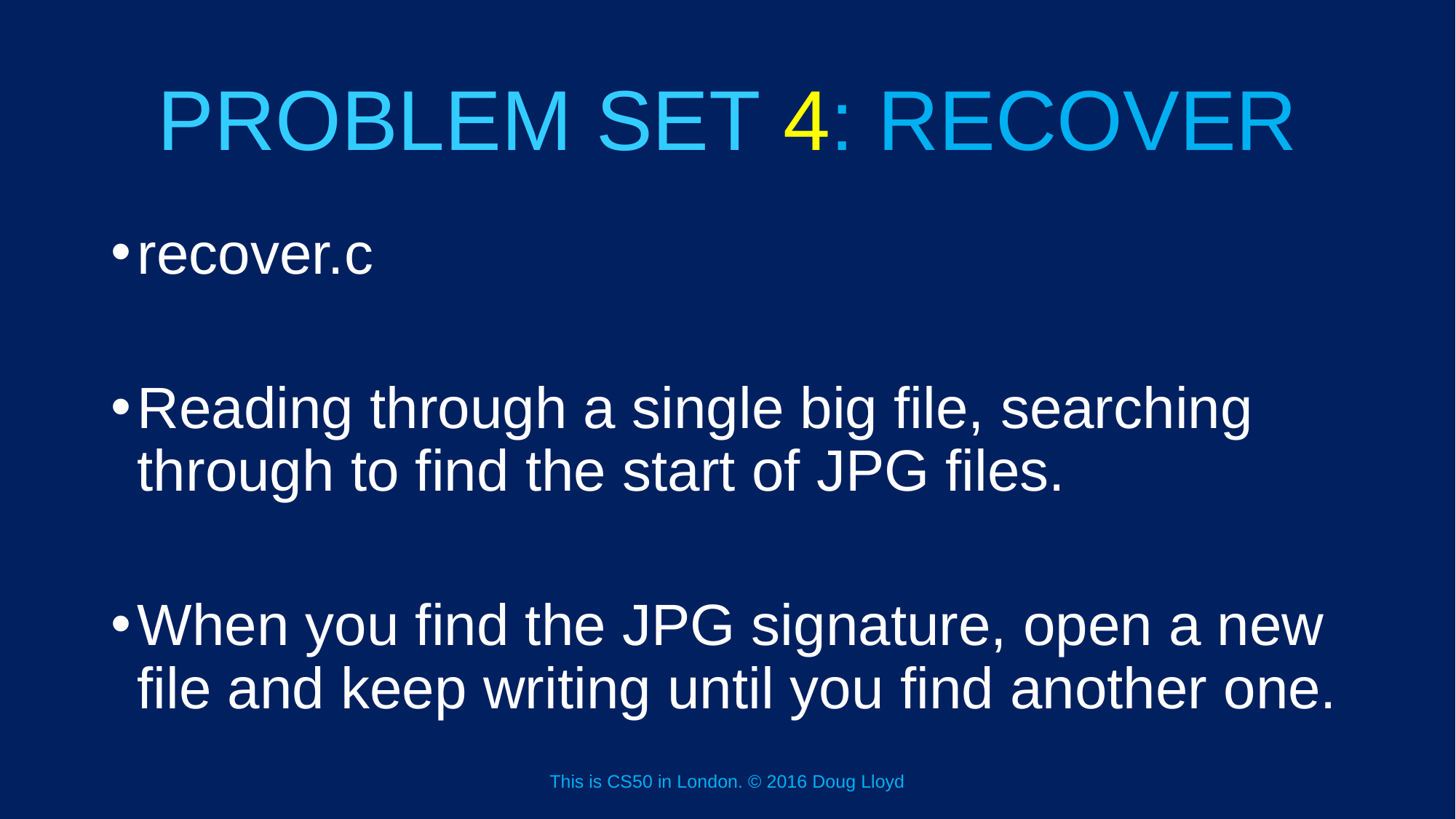

# PROBLEM SET 4: RECOVER
recover.c

Reading through a single big file, searching through to find the start of JPG files.

When you find the JPG signature, open a new file and keep writing until you find another one.
This is CS50 in London. © 2016 Doug Lloyd